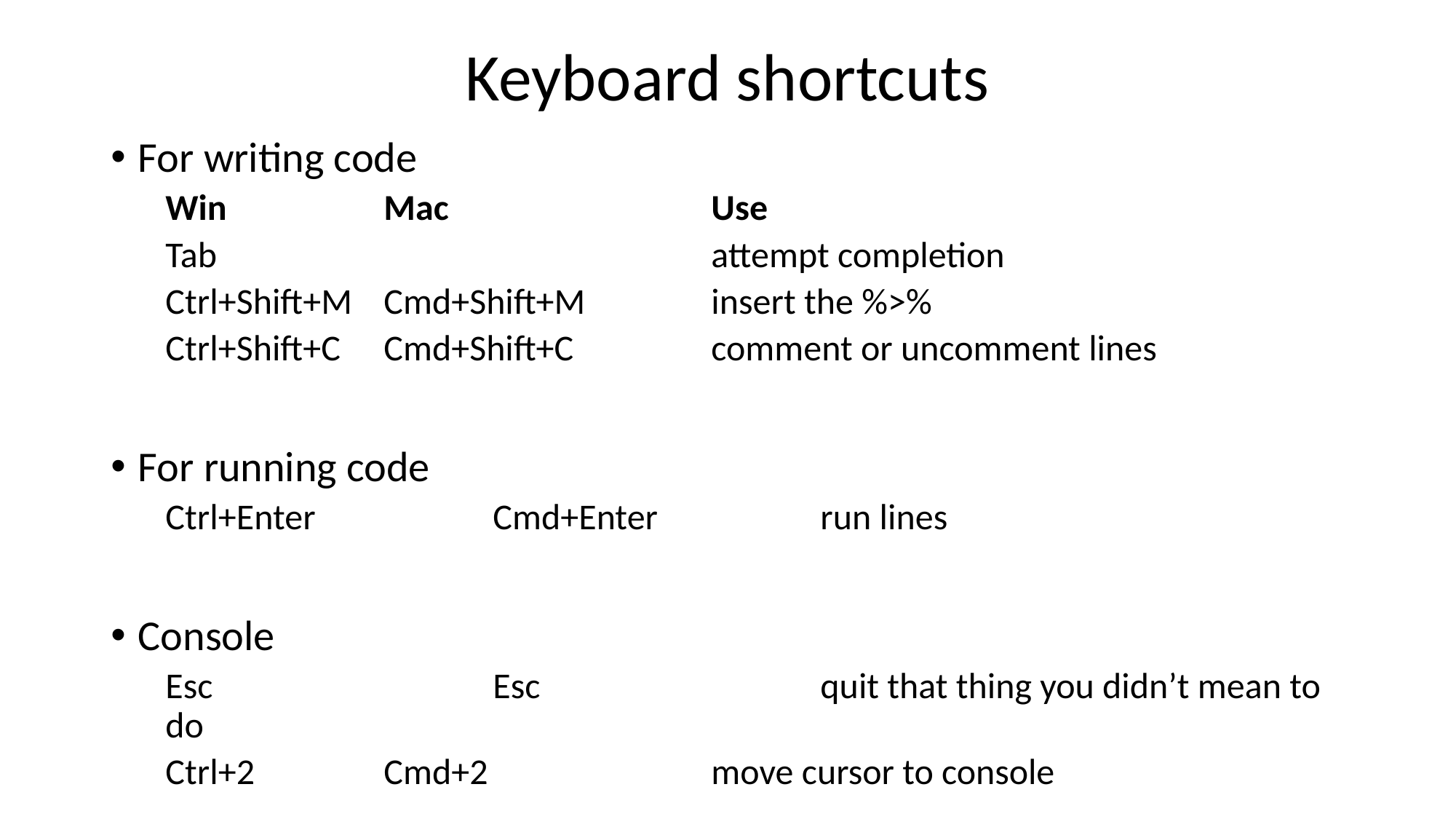

# Keyboard shortcuts
For writing code
Win		Mac			Use
Tab 					attempt completion
Ctrl+Shift+M 	Cmd+Shift+M 		insert the %>%
Ctrl+Shift+C 	Cmd+Shift+C 		comment or uncomment lines

For running code
Ctrl+Enter 		Cmd+Enter		run lines

Console
Esc			Esc			quit that thing you didn’t mean to do
Ctrl+2		Cmd+2			move cursor to console